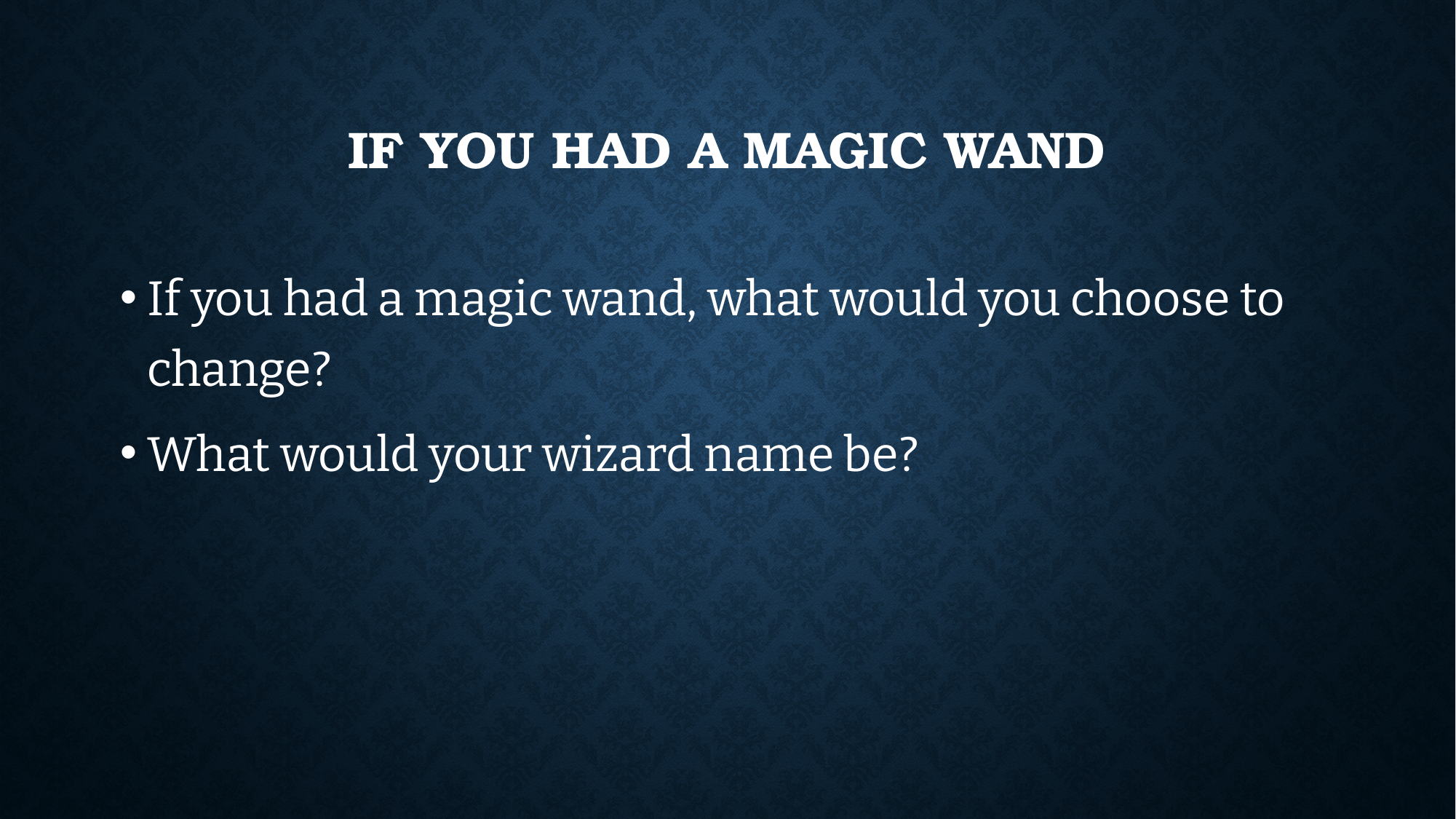

# If You Had a Magic Wand
If you had a magic wand, what would you choose to change?
What would your wizard name be?